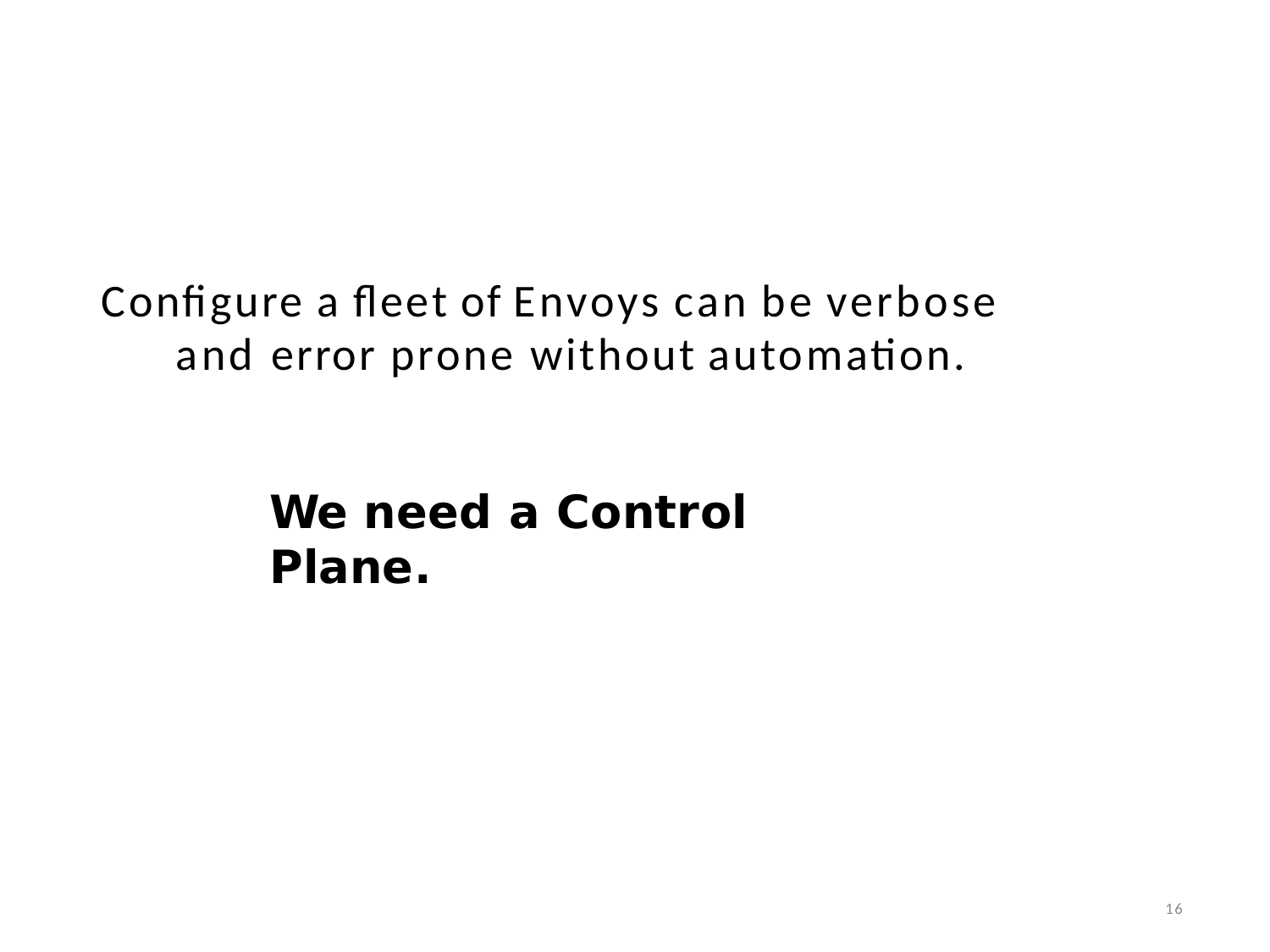

# Configure a fleet of Envoys can be verbose  and error prone without automation.
We need a Control Plane.
16